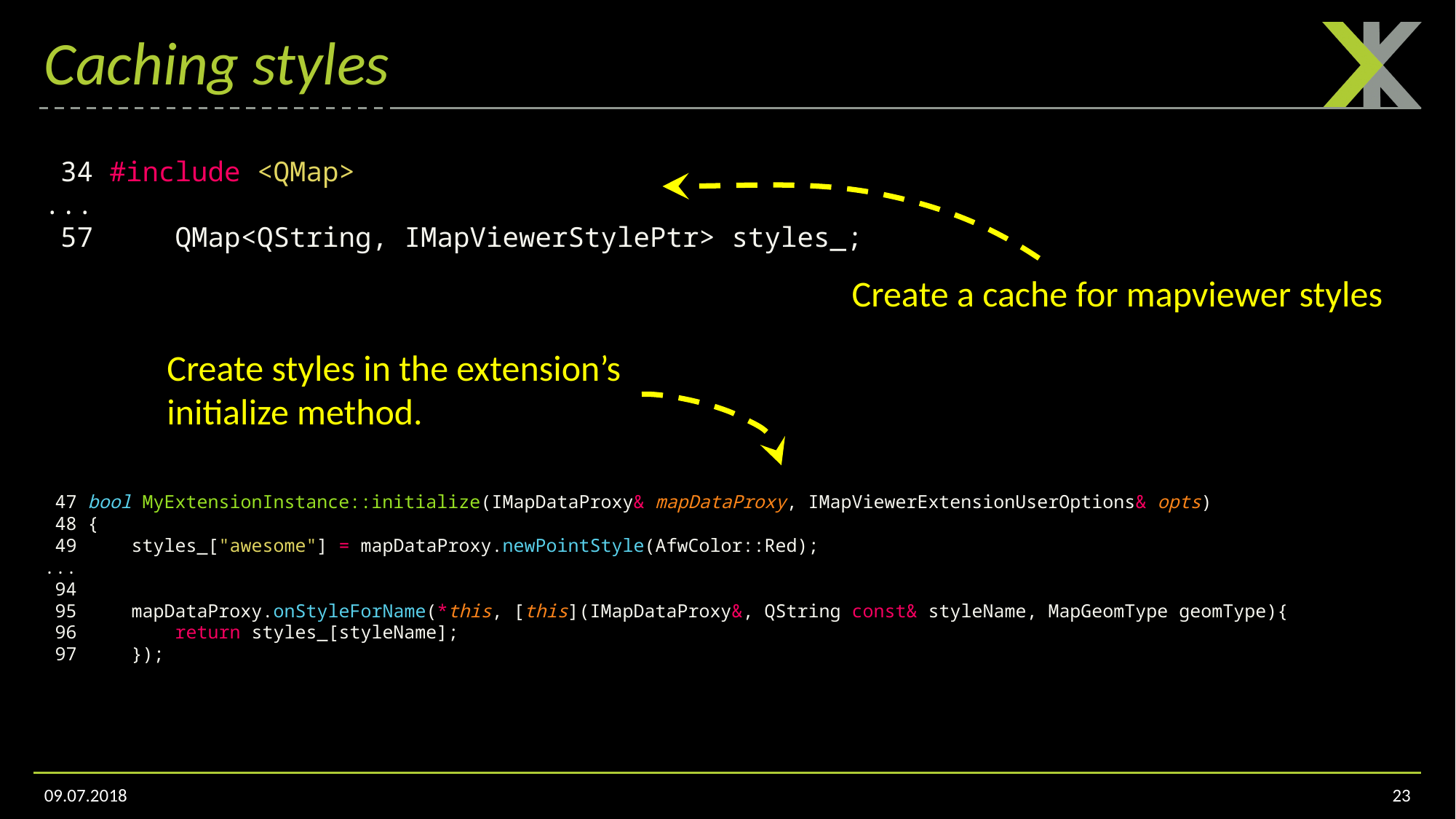

Add these imports to add Network/JSON functionality from Qt.
# Caching styles
 34 #include <QMap>
...
 57     QMap<QString, IMapViewerStylePtr> styles_;

Create a cache for mapviewer styles
Create styles in the extension’s initialize method.

 47 bool MyExtensionInstance::initialize(IMapDataProxy& mapDataProxy, IMapViewerExtensionUserOptions& opts)
 48 {
 49     styles_["awesome"] = mapDataProxy.newPointStyle(AfwColor::Red);
...
 94
 95     mapDataProxy.onStyleForName(*this, [this](IMapDataProxy&, QString const& styleName, MapGeomType geomType){
 96         return styles_[styleName];
 97     });
09.07.2018
23